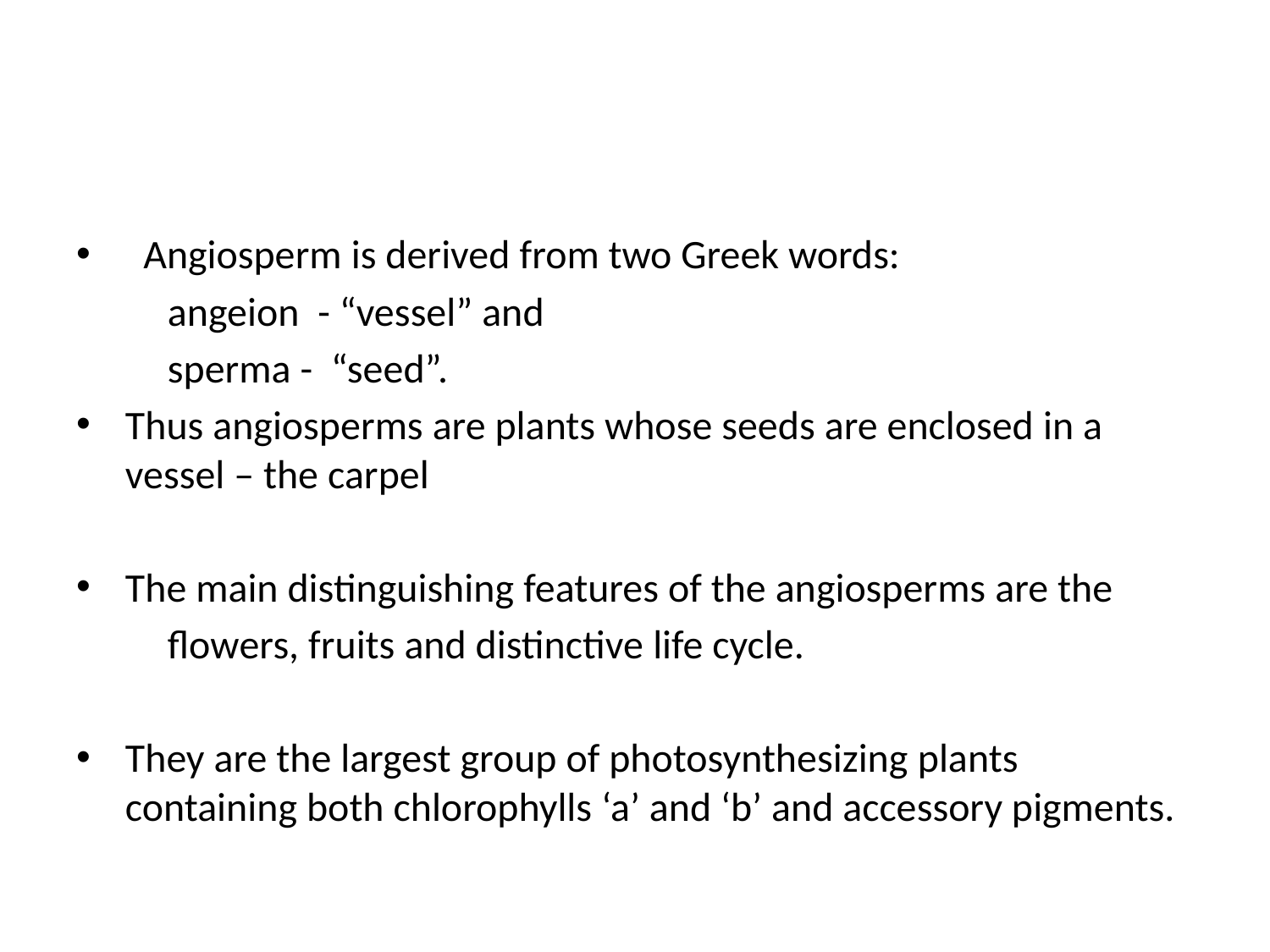

#
  Angiosperm is derived from two Greek words:
	angeion  - “vessel” and
	sperma -  “seed”.
Thus angiosperms are plants whose seeds are enclosed in a vessel – the carpel

The main distinguishing features of the angiosperms are the
	flowers, fruits and distinctive life cycle.

They are the largest group of photosynthesizing plants containing both chlorophylls ‘a’ and ‘b’ and accessory pigments.